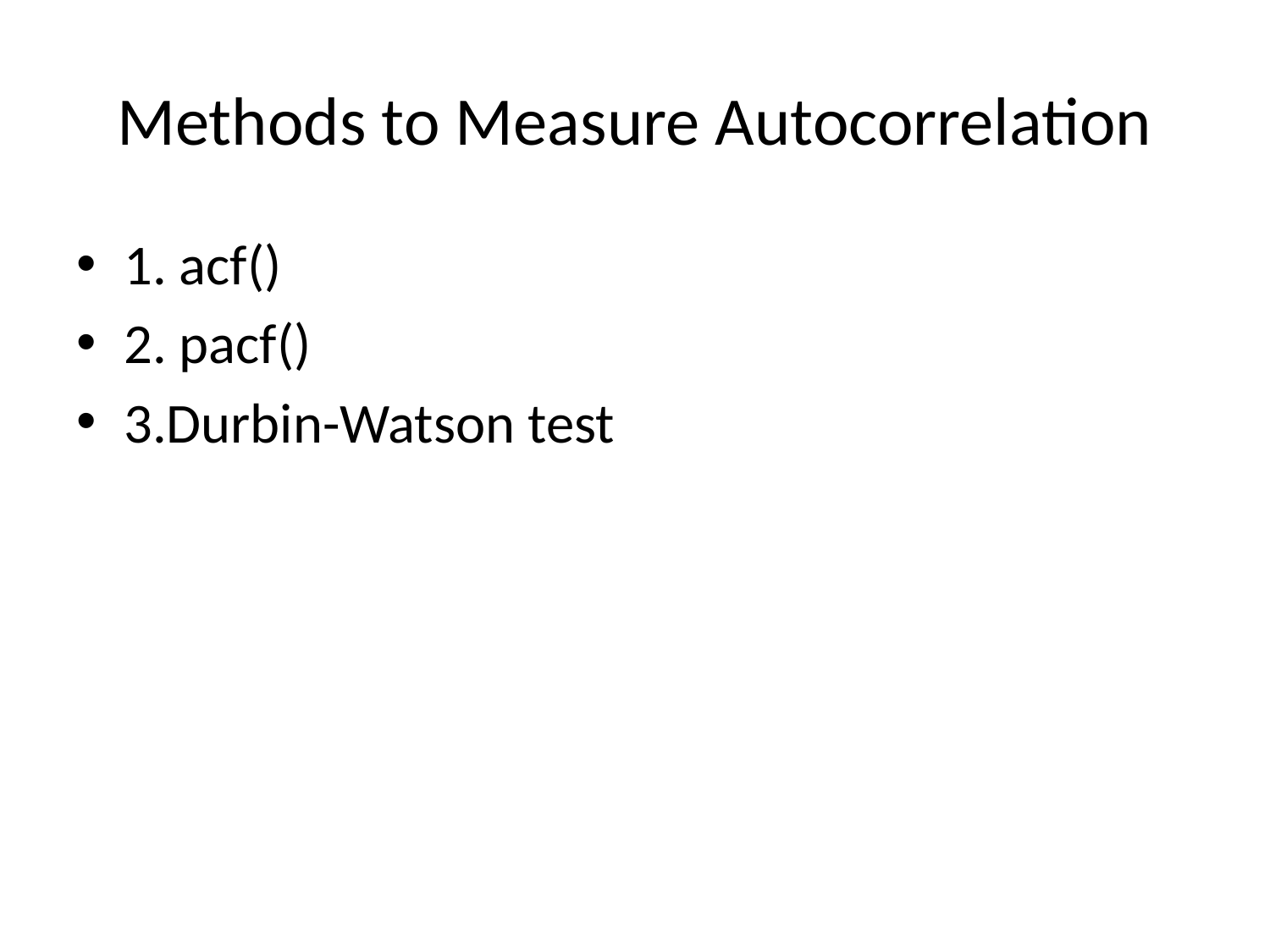

# Methods to Measure Autocorrelation
1. acf()
2. pacf()
3.Durbin-Watson test